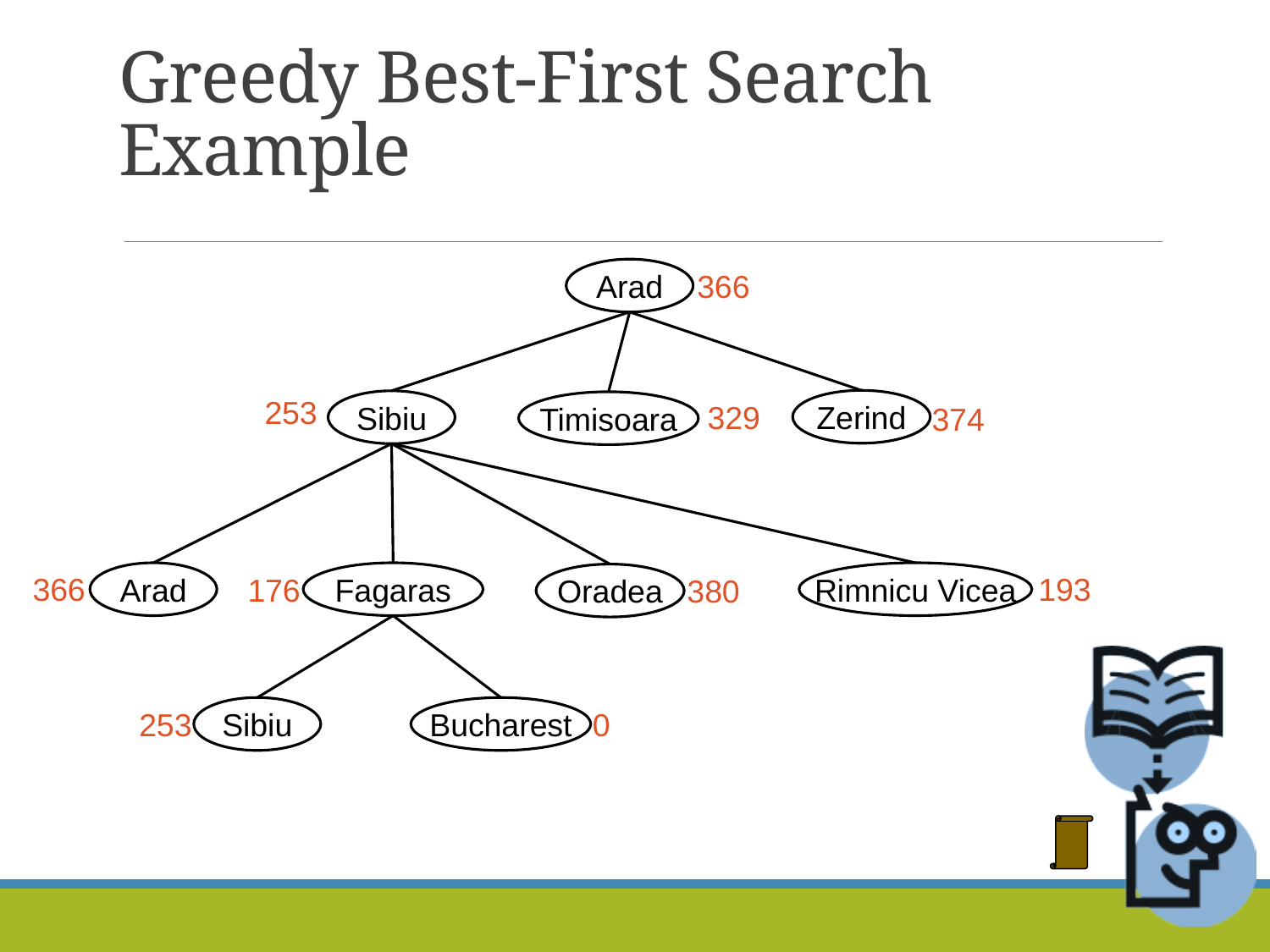

# Greedy Best-First Search Example
Arad
366
Zerind
Sibiu
Timisoara
253
329
374
Arad
Fagaras
Rimnicu Vicea
Oradea
366
193
176
380
Sibiu
Bucharest
253
0